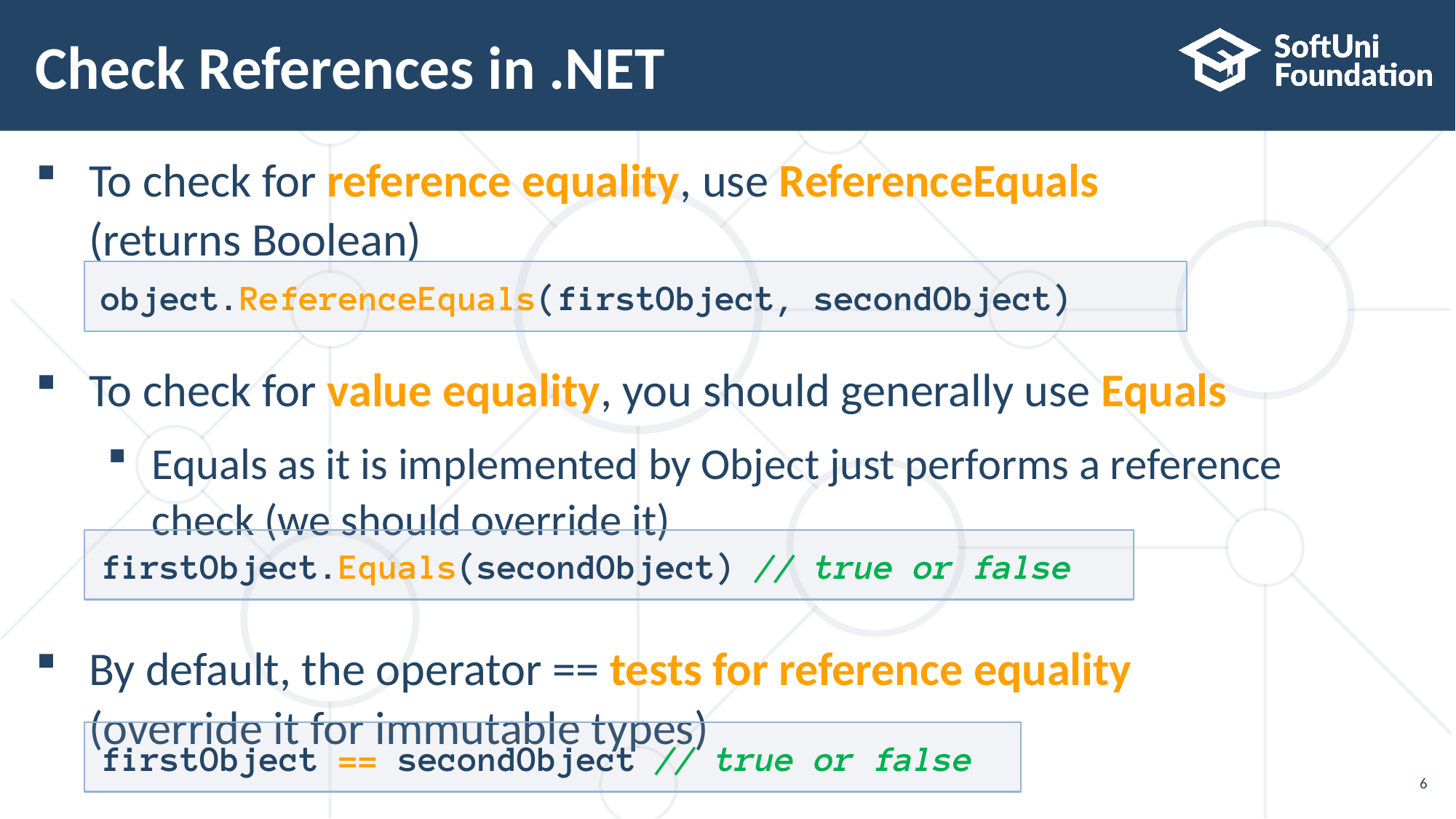

# Check References in .NET
To check for reference equality, use ReferenceEquals
(returns Boolean)

To check for value equality, you should generally use Equals
Equals as it is implemented by Object just performs a reference
check (we should override it)

By default, the operator == tests for reference equality
(override it for immutable types)

object.ReferenceEquals(firstObject, secondObject)
firstObject.Equals(secondObject) // true or false
firstObject == secondObject // true or false
6